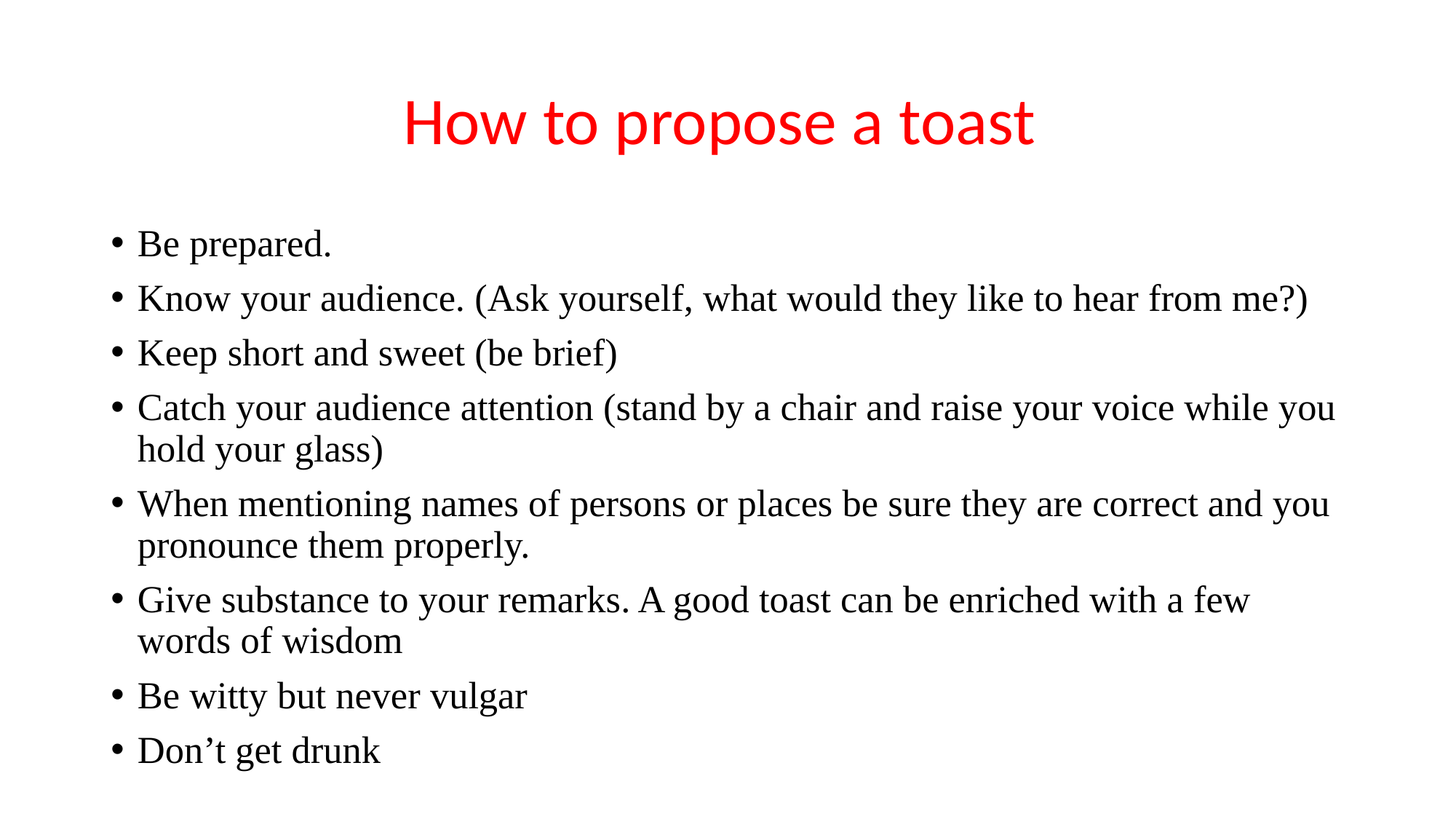

# How to propose a toast
Be prepared.
Know your audience. (Ask yourself, what would they like to hear from me?)
Keep short and sweet (be brief)
Catch your audience attention (stand by a chair and raise your voice while you hold your glass)
When mentioning names of persons or places be sure they are correct and you pronounce them properly.
Give substance to your remarks. A good toast can be enriched with a few words of wisdom
Be witty but never vulgar
Don’t get drunk